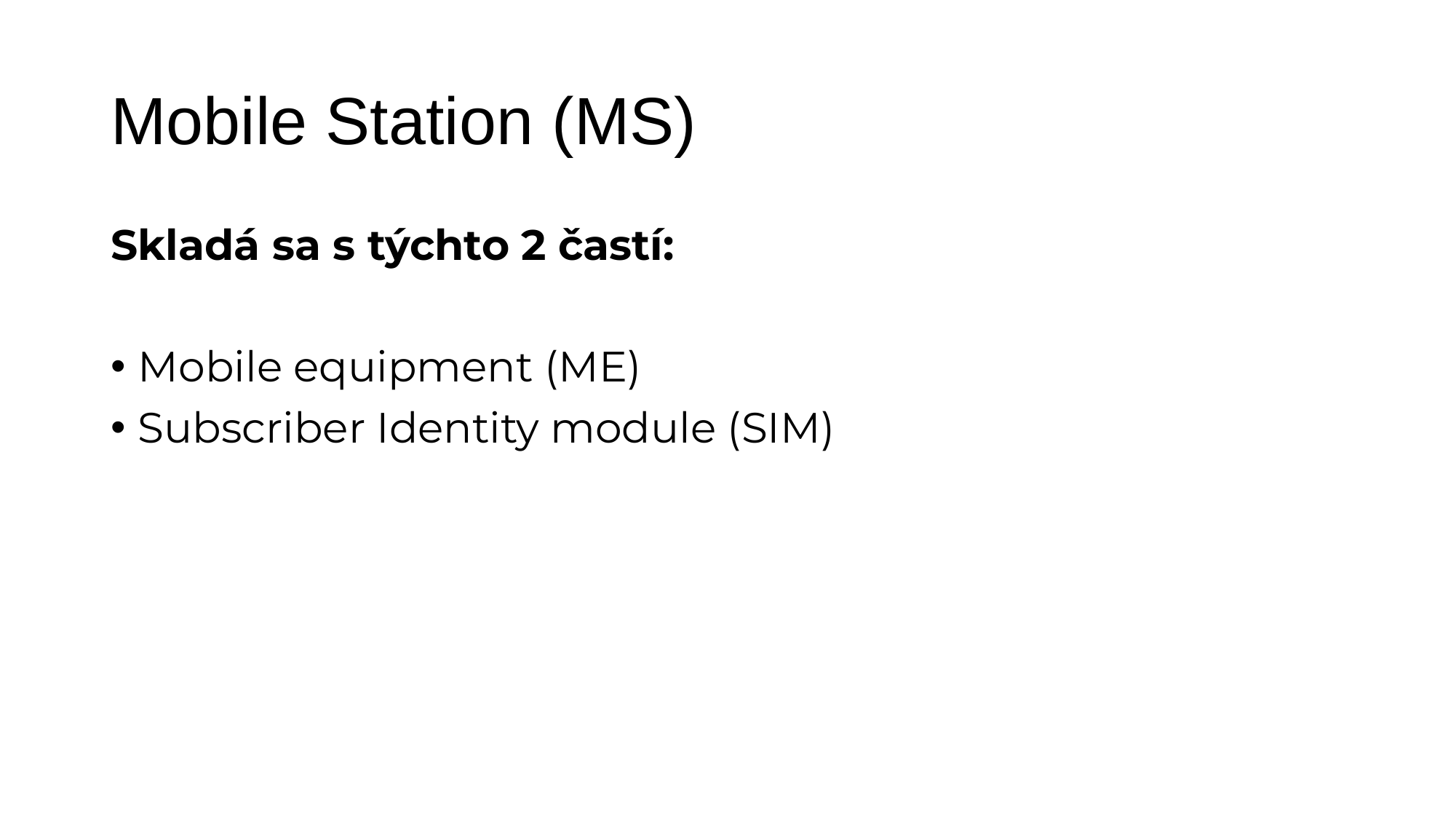

# Mobile Station (MS)
Skladá sa s týchto 2 častí:

Mobile equipment (ME)
Subscriber Identity module (SIM)